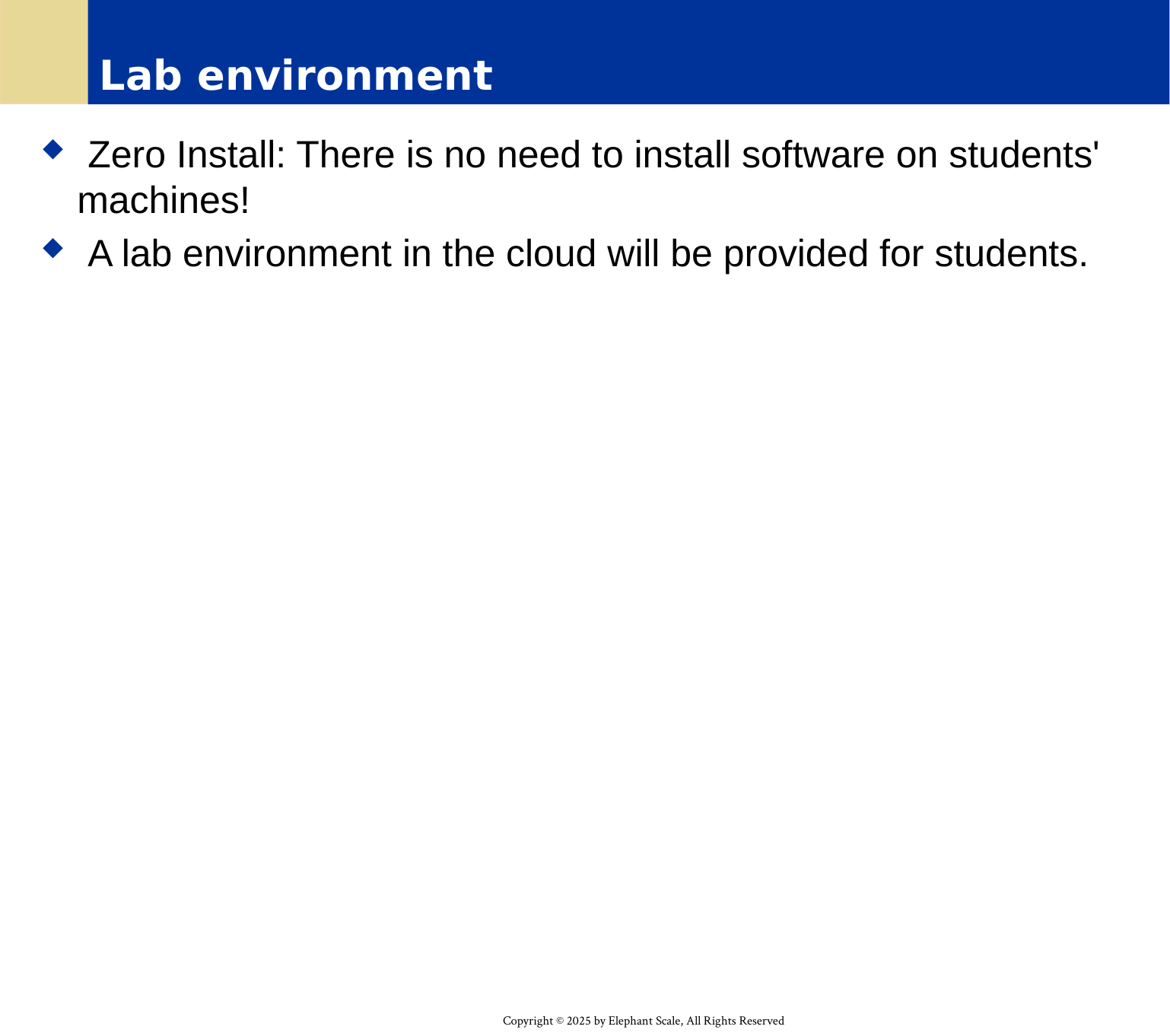

# Lab environment
 Zero Install: There is no need to install software on students' machines!
 A lab environment in the cloud will be provided for students.
Copyright © 2025 by Elephant Scale, All Rights Reserved